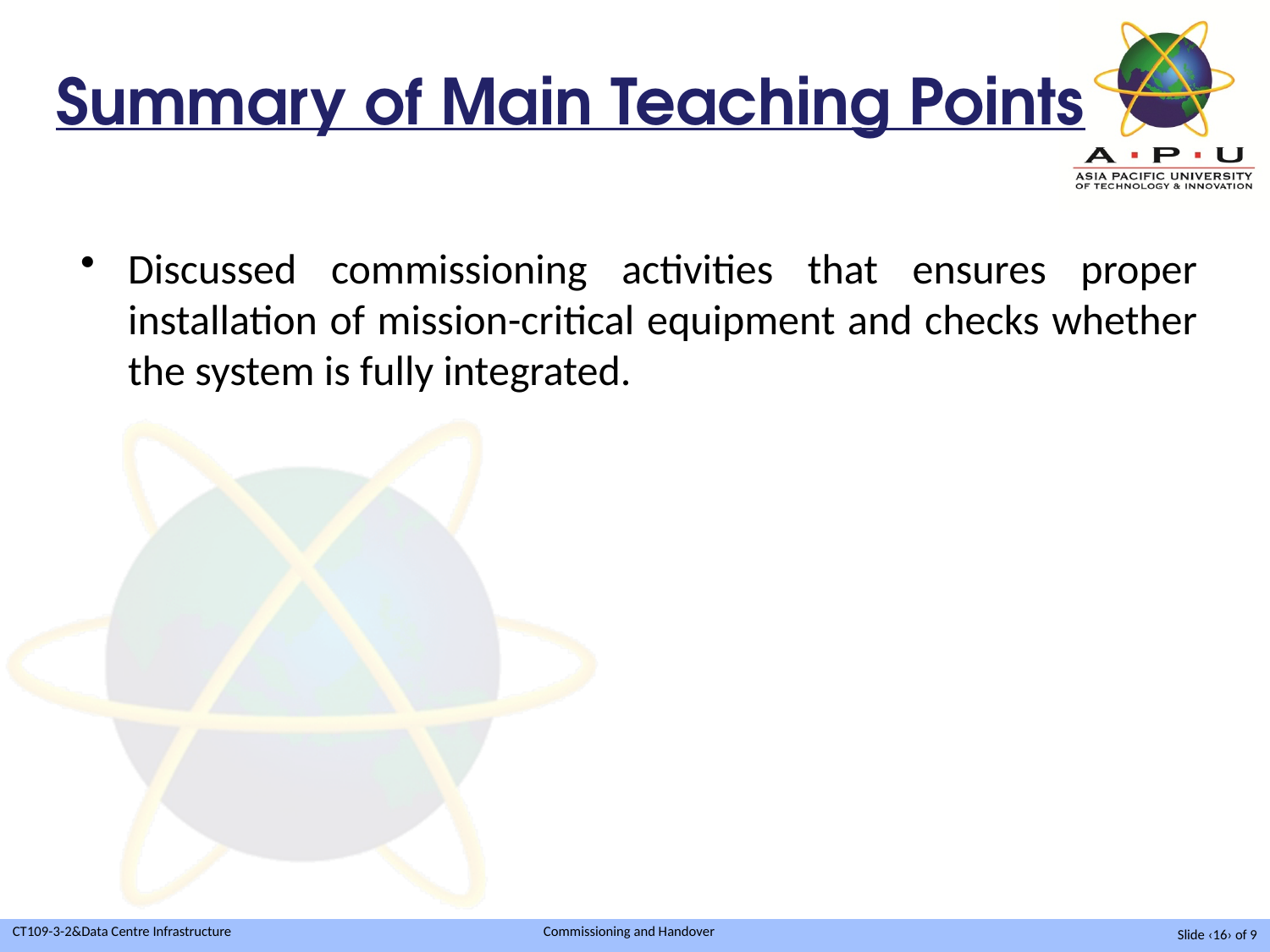

Summary of Main Teaching Points
Discussed commissioning activities that ensures proper installation of mission-critical equipment and checks whether the system is fully integrated.

Slide ‹16› of 9